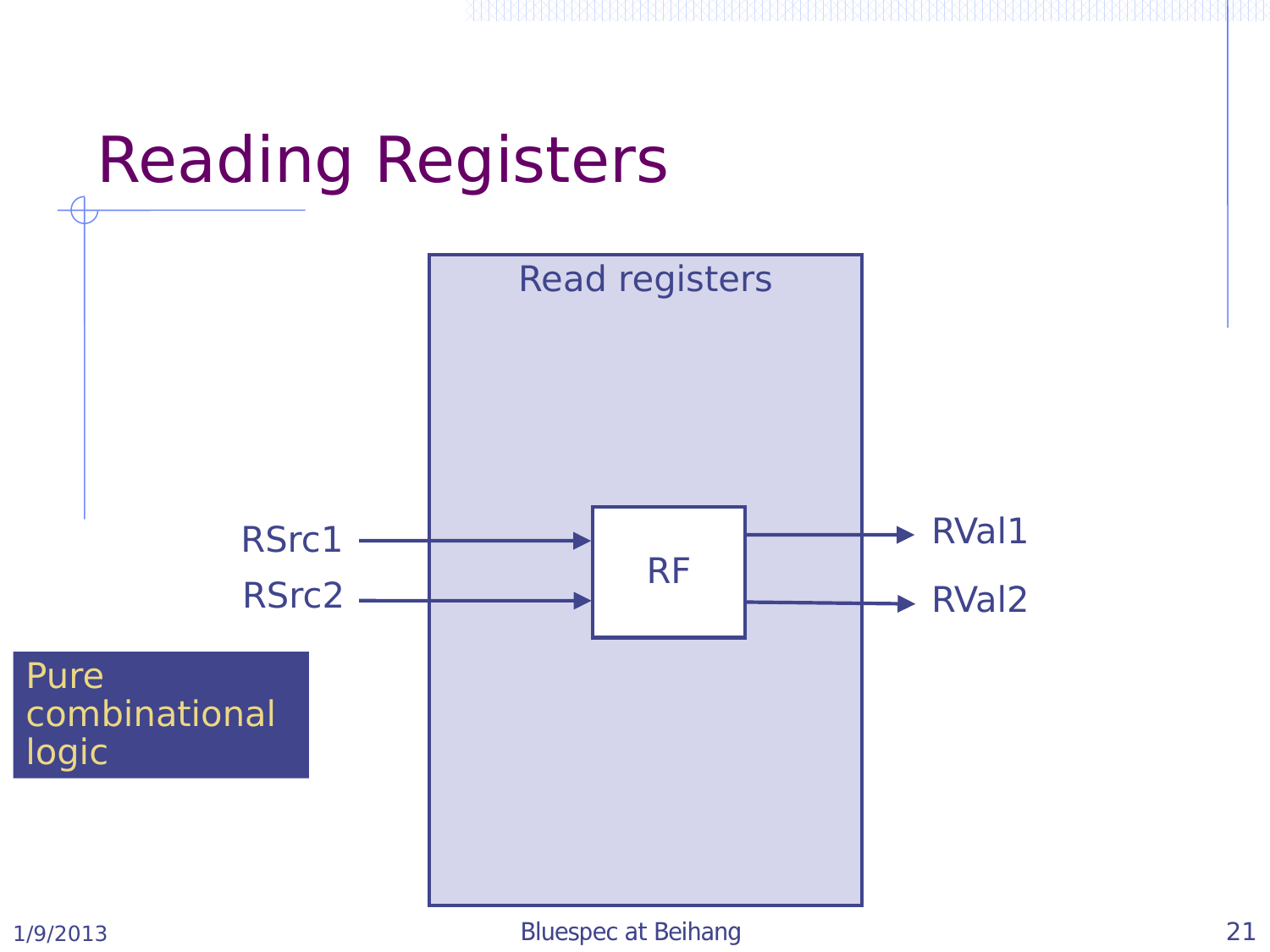

Reading Registers
Read registers
RF
RVal1
RSrc1

RSrc2
RVal2

Pure combinational logic
1/9/2013
Bluespec at Beihang
21